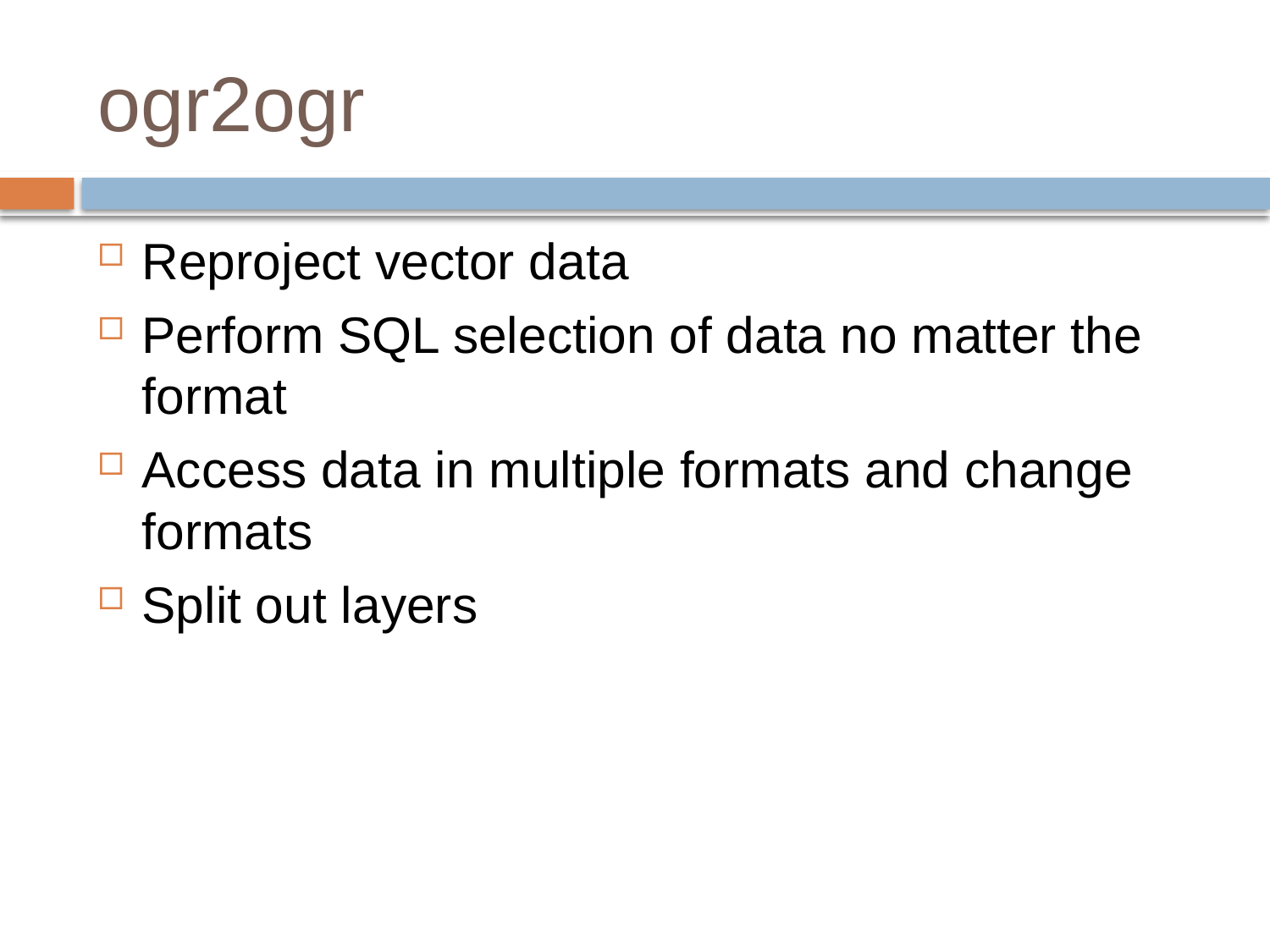

# ogr2ogr
Reproject vector data
Perform SQL selection of data no matter the format
Access data in multiple formats and change formats
Split out layers